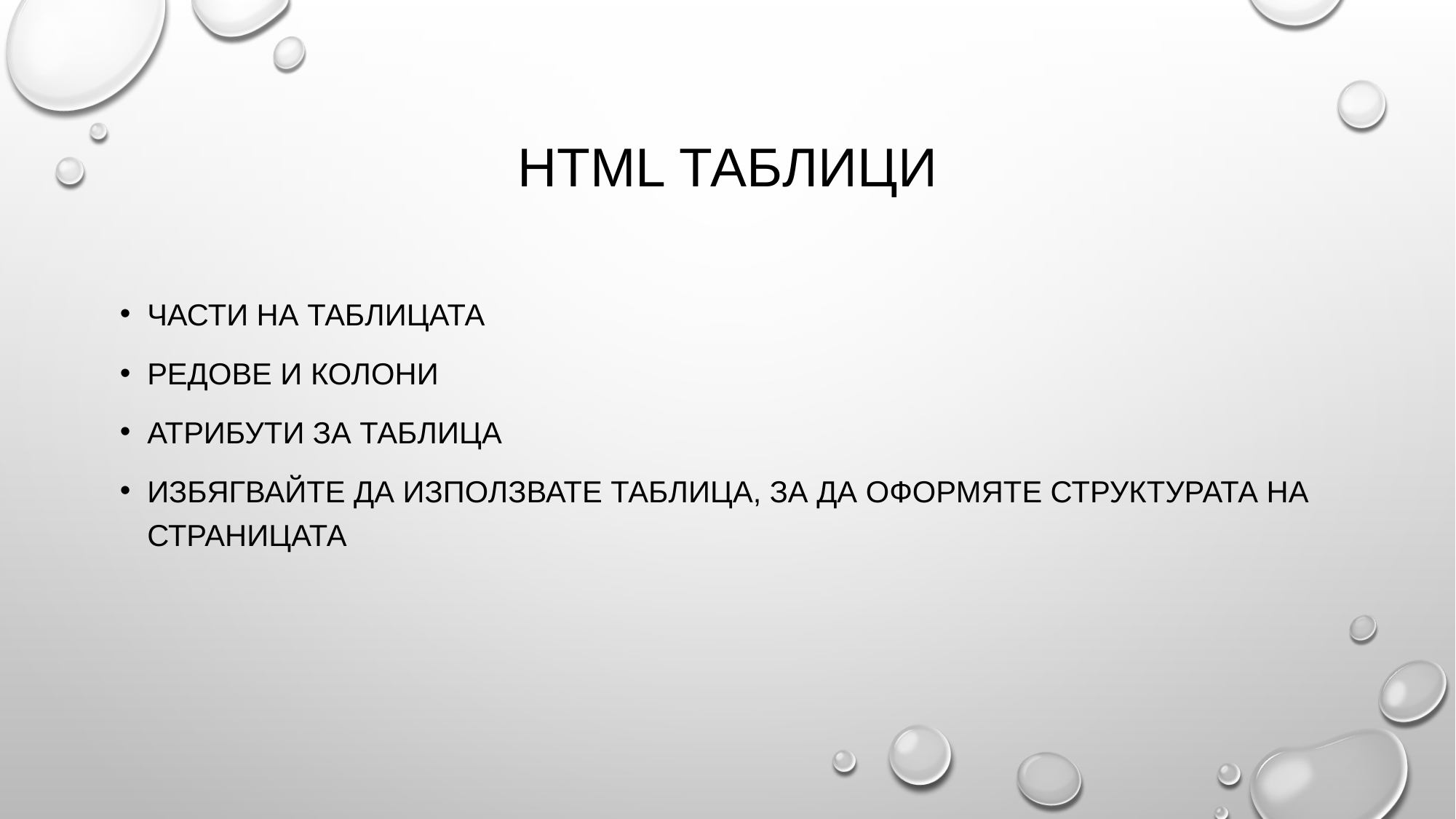

# HTML Таблици
Части на таблицата
Редове и колони
Атрибути за таблица
Избягвайте да използвате таблица, за да оформяте структурата на страницата